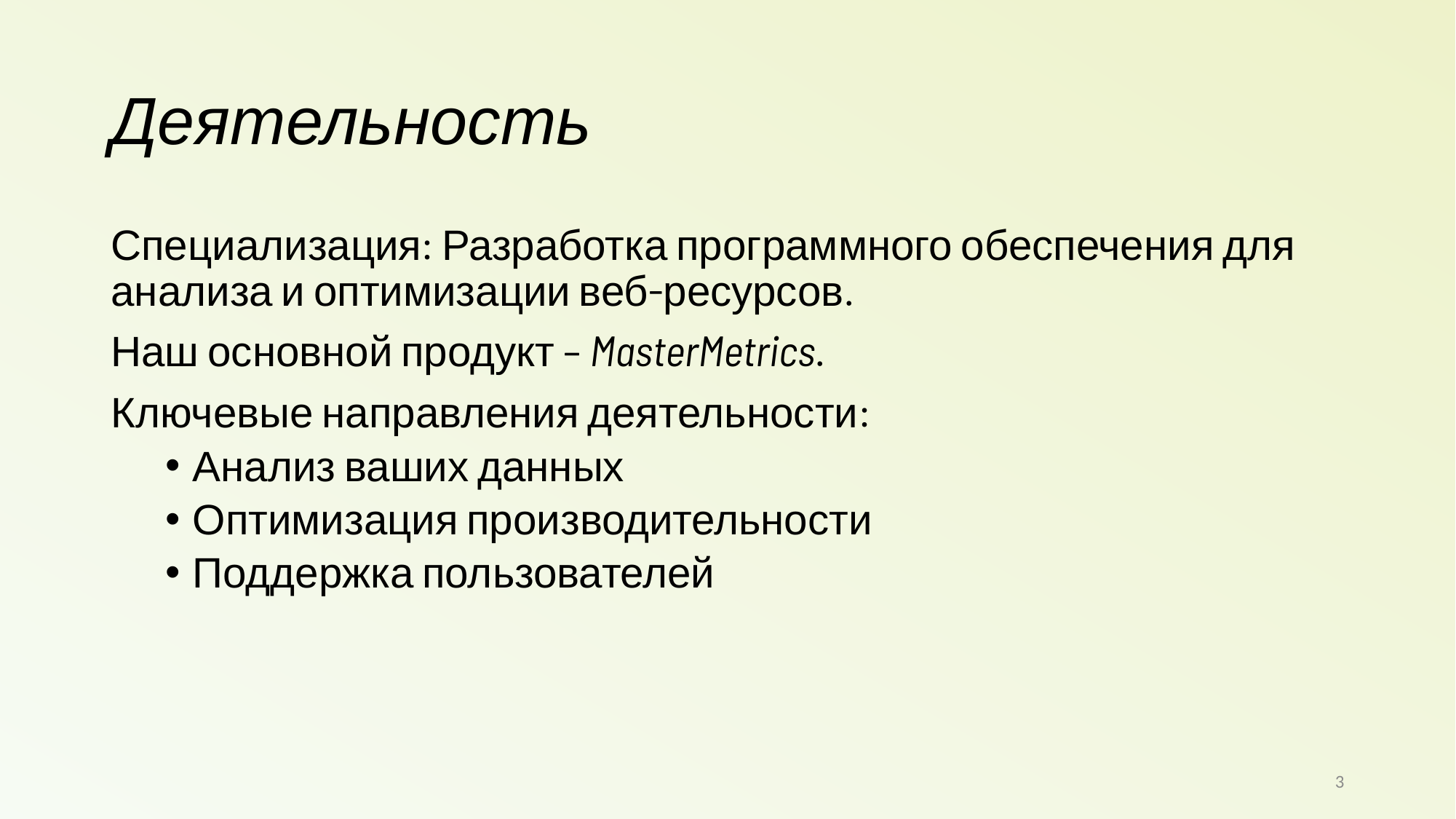

# Деятельность
Специализация: Разработка программного обеспечения для анализа и оптимизации веб-ресурсов.
Наш основной продукт – MasterMetrics.
Ключевые направления деятельности:
Анализ ваших данных
Оптимизация производительности
Поддержка пользователей

3